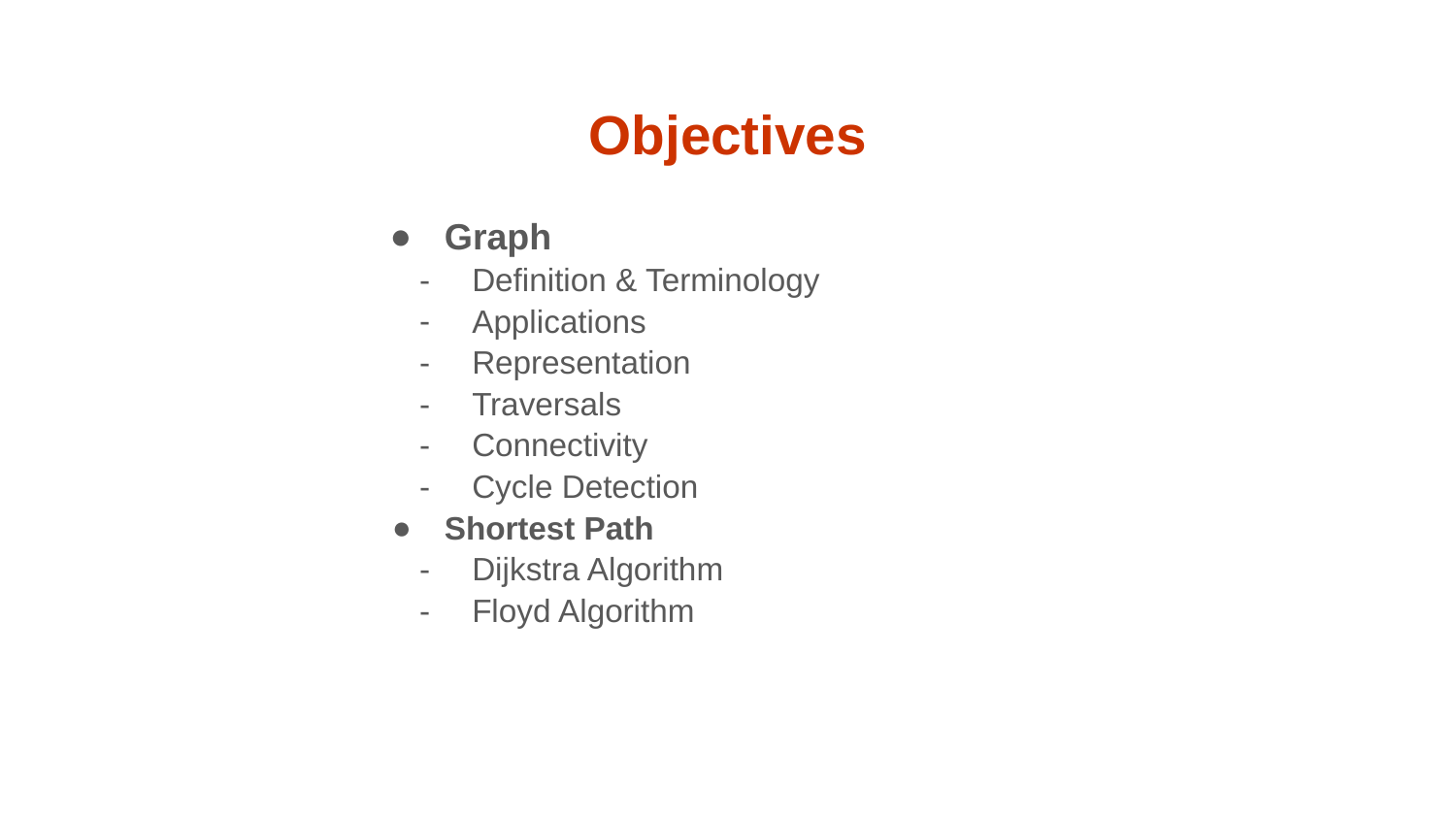

# Objectives
Graph
Definition & Terminology
Applications
Representation
Traversals
Connectivity
Cycle Detection
Shortest Path
Dijkstra Algorithm
Floyd Algorithm